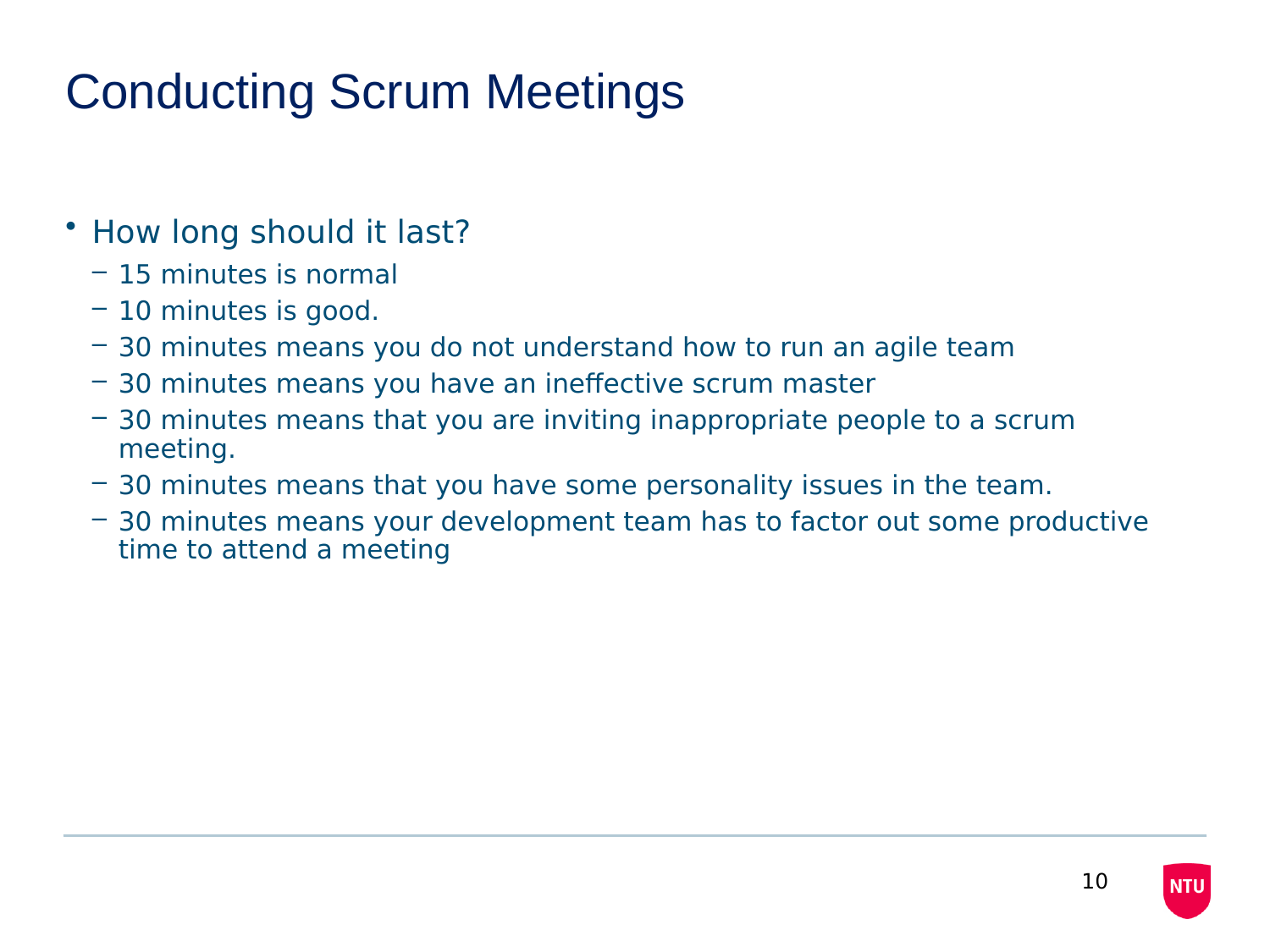

# Conducting Scrum Meetings
How long should it last?
15 minutes is normal
10 minutes is good.
30 minutes means you do not understand how to run an agile team
30 minutes means you have an ineffective scrum master
30 minutes means that you are inviting inappropriate people to a scrum meeting.
30 minutes means that you have some personality issues in the team.
30 minutes means your development team has to factor out some productive time to attend a meeting

10